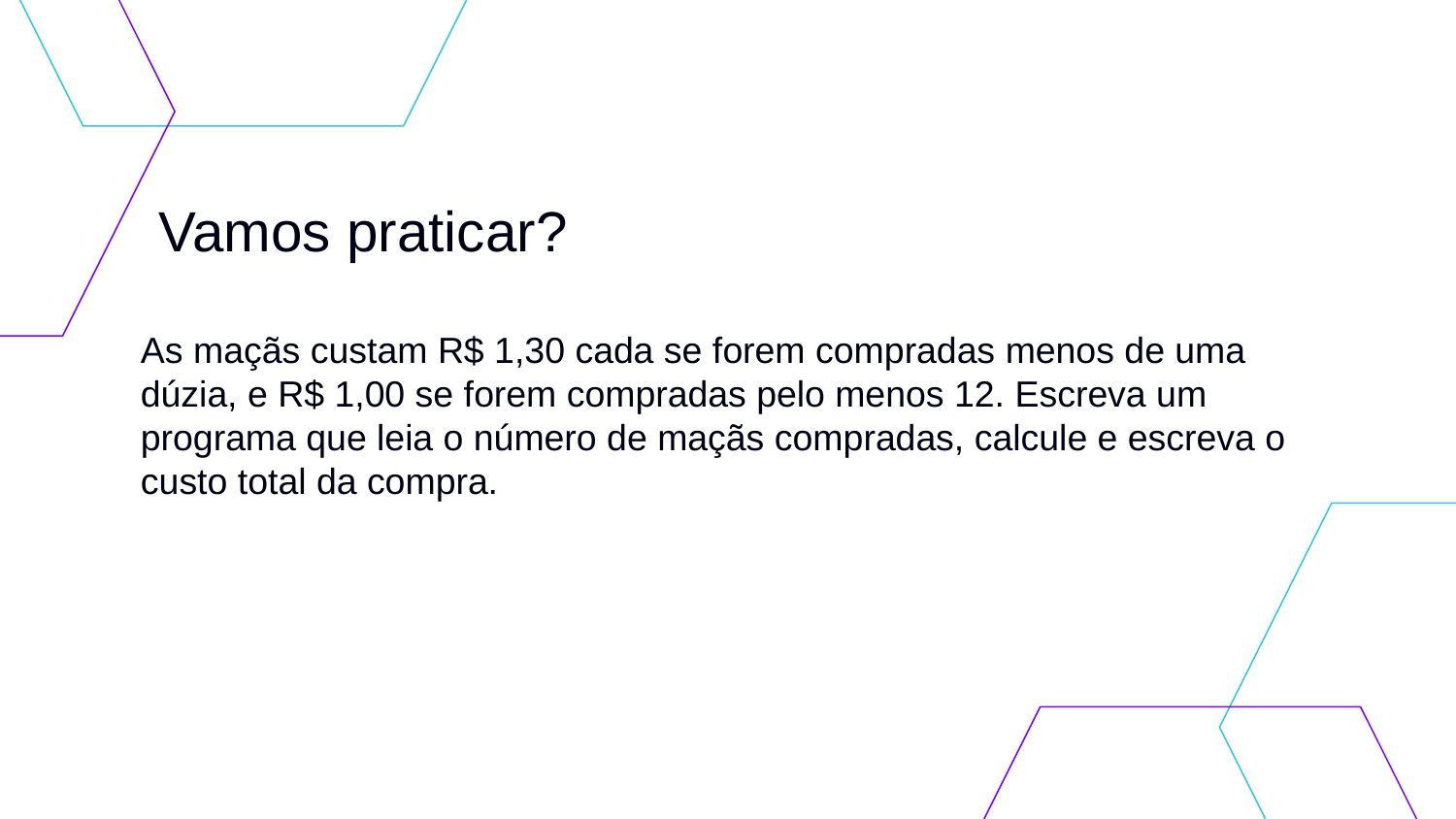

# Vamos praticar?
As maçãs custam R$ 1,30 cada se forem compradas menos de uma dúzia, e R$ 1,00 se forem compradas pelo menos 12. Escreva um programa que leia o número de maçãs compradas, calcule e escreva o custo total da compra.